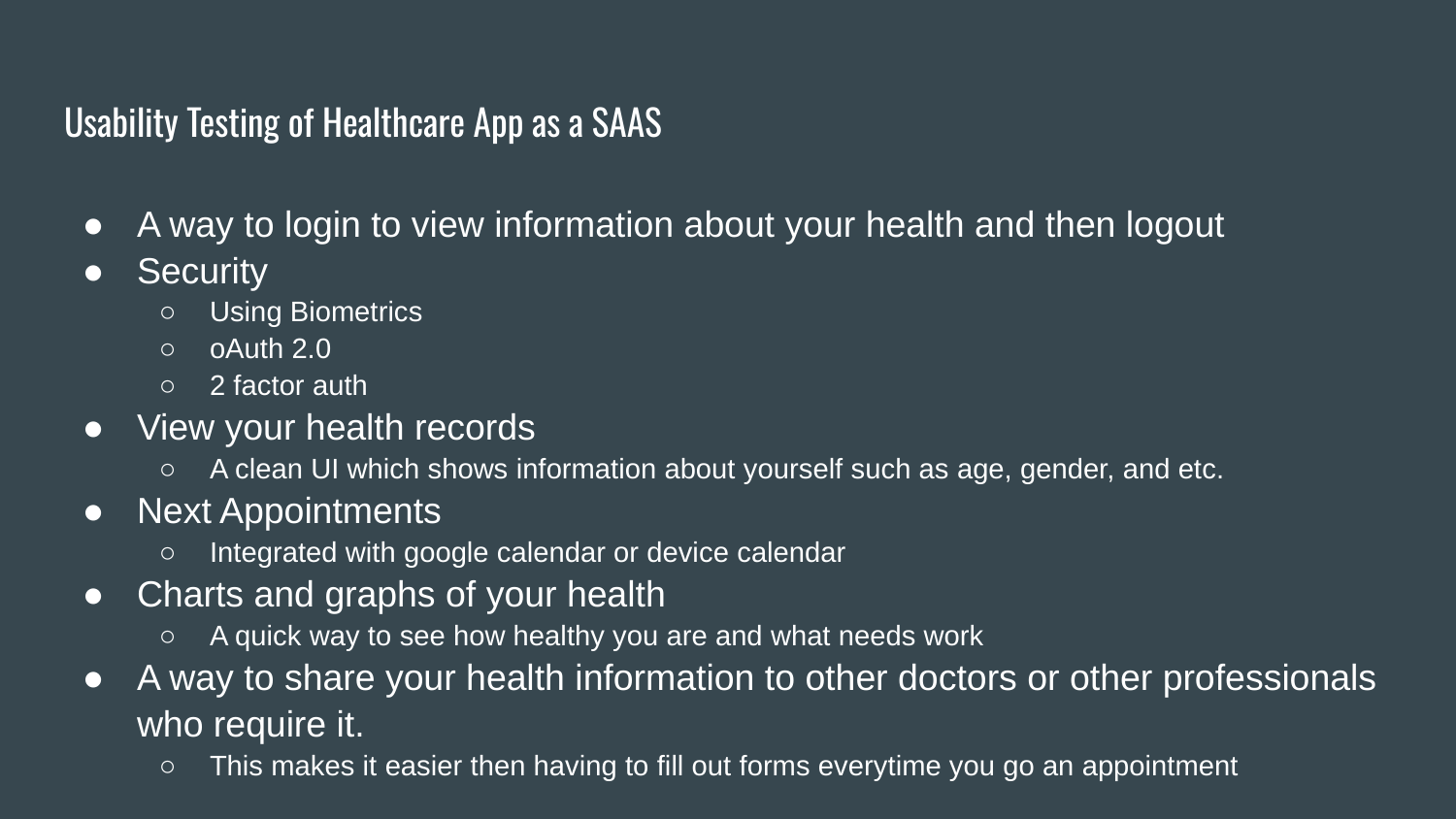

# Usability Testing of Healthcare App as a SAAS
A way to login to view information about your health and then logout
Security
Using Biometrics
oAuth 2.0
2 factor auth
View your health records
A clean UI which shows information about yourself such as age, gender, and etc.
Next Appointments
Integrated with google calendar or device calendar
Charts and graphs of your health
A quick way to see how healthy you are and what needs work
A way to share your health information to other doctors or other professionals who require it.
This makes it easier then having to fill out forms everytime you go an appointment